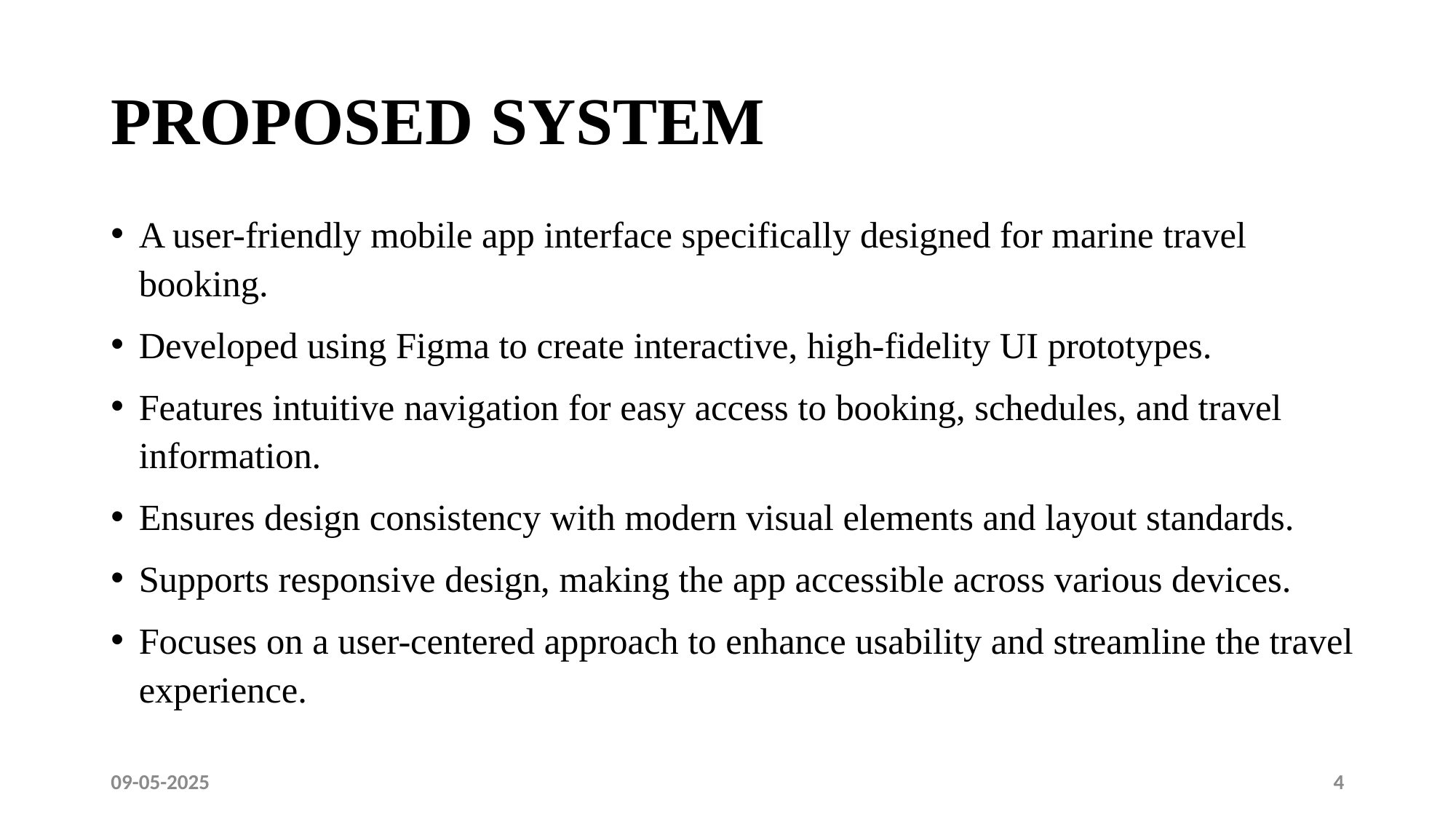

# PROPOSED SYSTEM
A user-friendly mobile app interface specifically designed for marine travel booking.
Developed using Figma to create interactive, high-fidelity UI prototypes.
Features intuitive navigation for easy access to booking, schedules, and travel information.
Ensures design consistency with modern visual elements and layout standards.
Supports responsive design, making the app accessible across various devices.
Focuses on a user-centered approach to enhance usability and streamline the travel experience.
09-05-2025
4